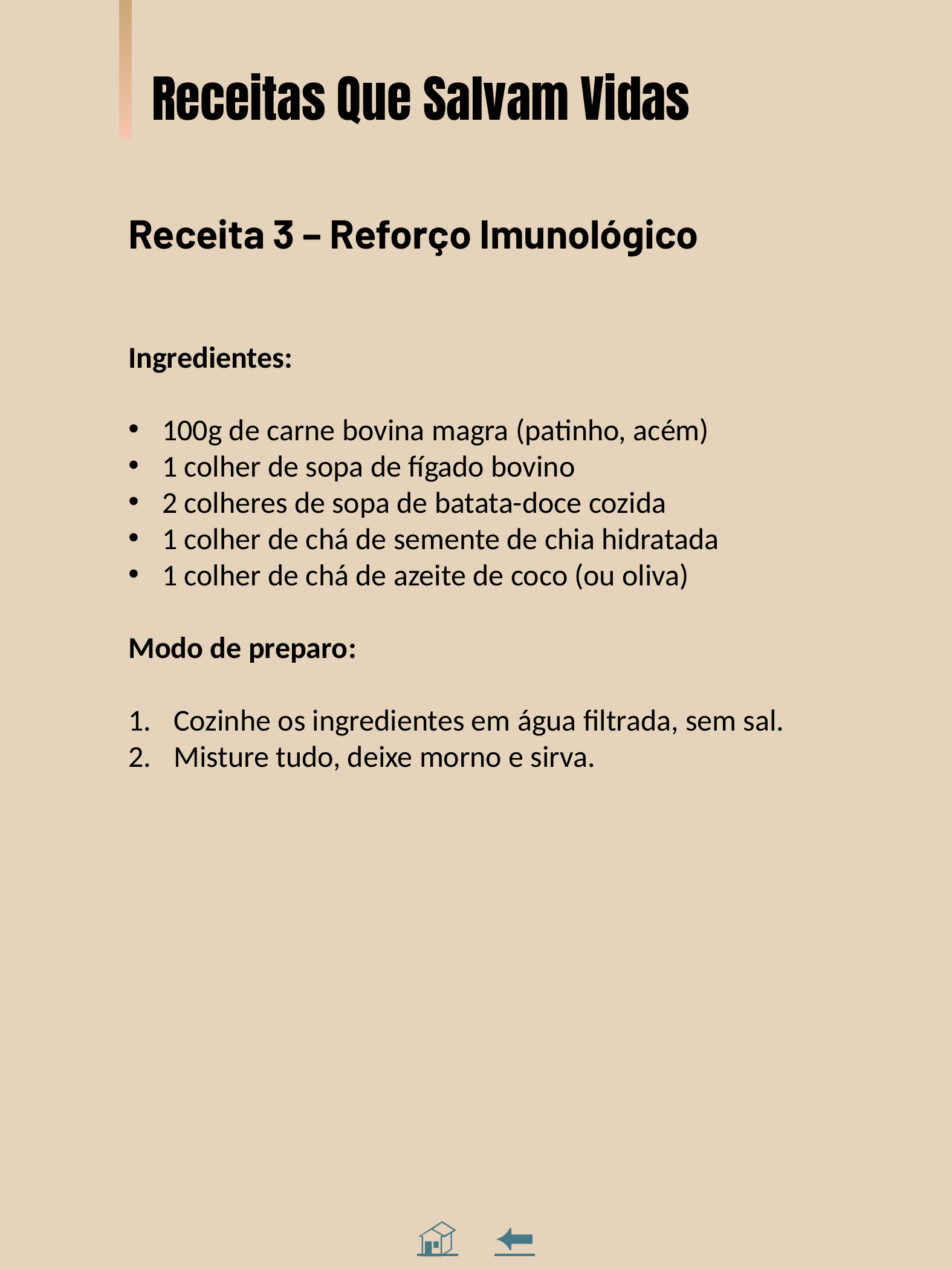

Receitas Que Salvam Vidas
Receita 3 – Reforço Imunológico
Ingredientes:

100g de carne bovina magra (patinho, acém)
1 colher de sopa de fígado bovino
2 colheres de sopa de batata-doce cozida
1 colher de chá de semente de chia hidratada
1 colher de chá de azeite de coco (ou oliva)

Modo de preparo:

Cozinhe os ingredientes em água filtrada, sem sal.
Misture tudo, deixe morno e sirva.

🏠    ⬅️